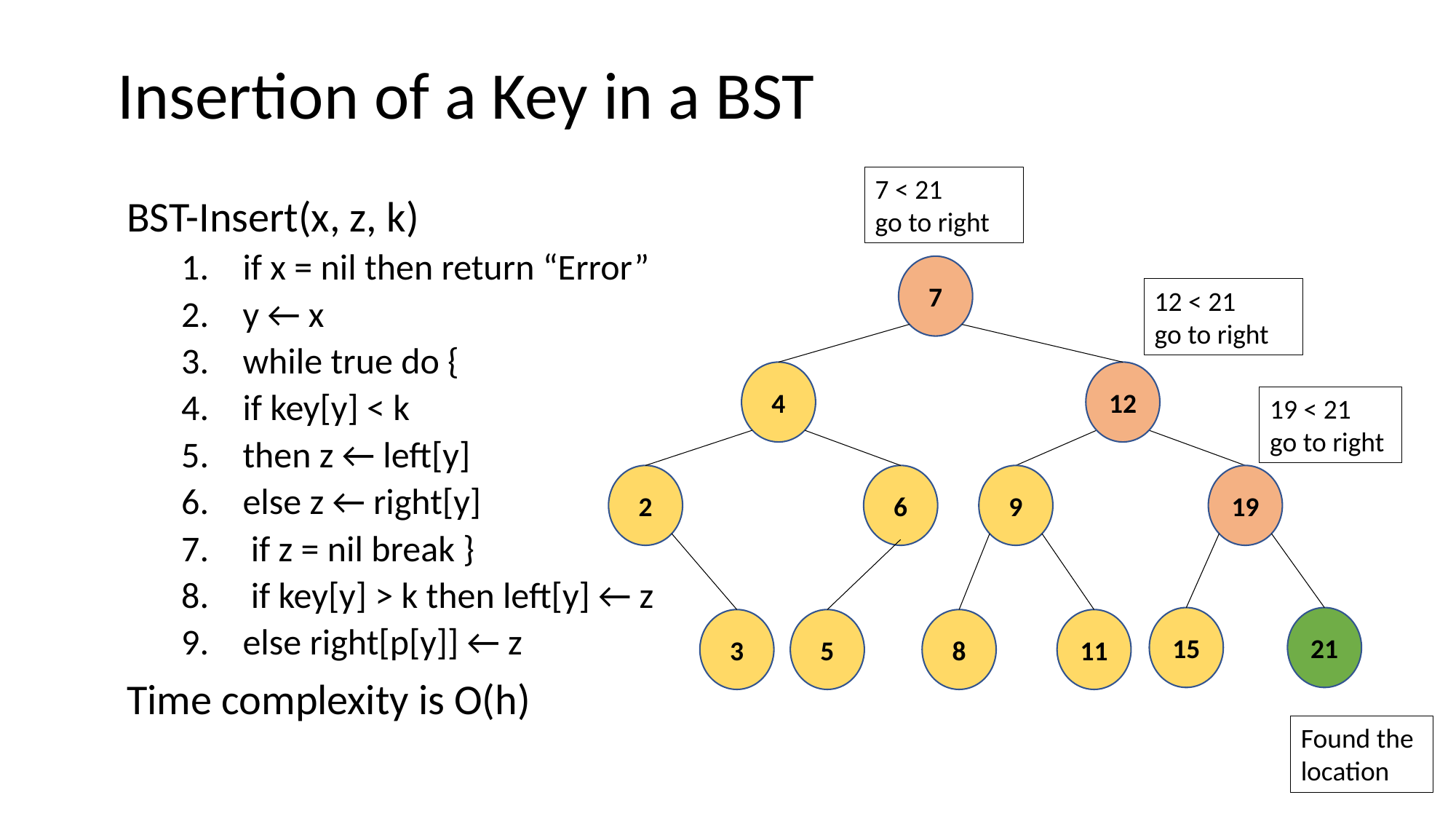

# Insertion of a Key in a BST
7 < 21
go to right
7
4
12
2
6
9
19
15
3
5
8
11
12 < 21
go to right
21
Found the location
BST-Insert(x, z, k)
if x = nil then return “Error”
y ← x
while true do {
if key[y] < k
then z ← left[y]
else z ← right[y]
 if z = nil break }
 if key[y] > k then left[y] ← z
else right[p[y]] ← z
Time complexity is O(h)
19 < 21
go to right